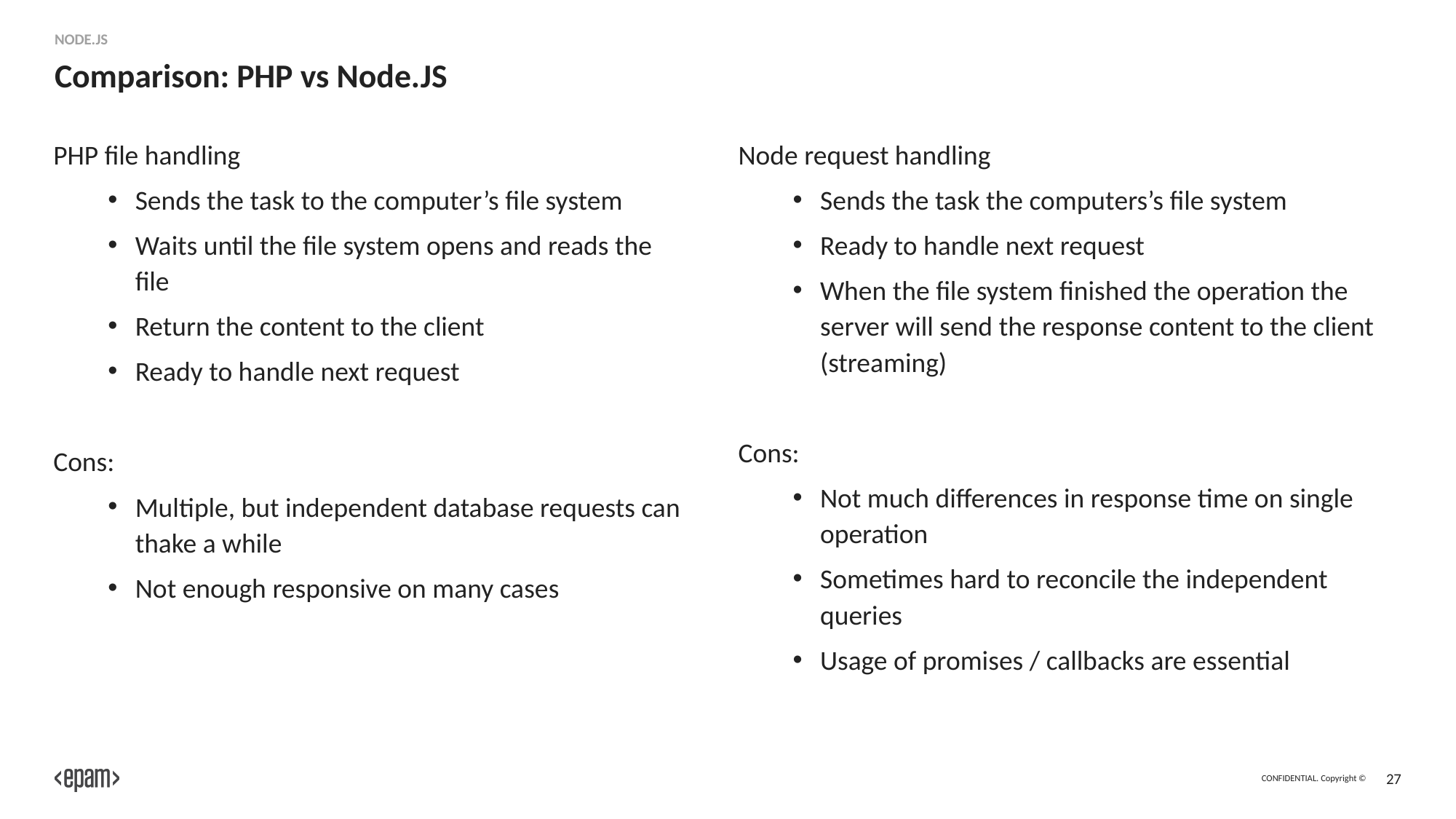

Node.JS
# Comparison: PHP vs Node.JS
PHP file handling
Sends the task to the computer’s file system
Waits until the file system opens and reads the file
Return the content to the client
Ready to handle next request

Cons:
Multiple, but independent database requests can thake a while
Not enough responsive on many cases
Node request handling
Sends the task the computers’s file system
Ready to handle next request
When the file system finished the operation the server will send the response content to the client (streaming)

Cons:
Not much differences in response time on single operation
Sometimes hard to reconcile the independent queries
Usage of promises / callbacks are essential